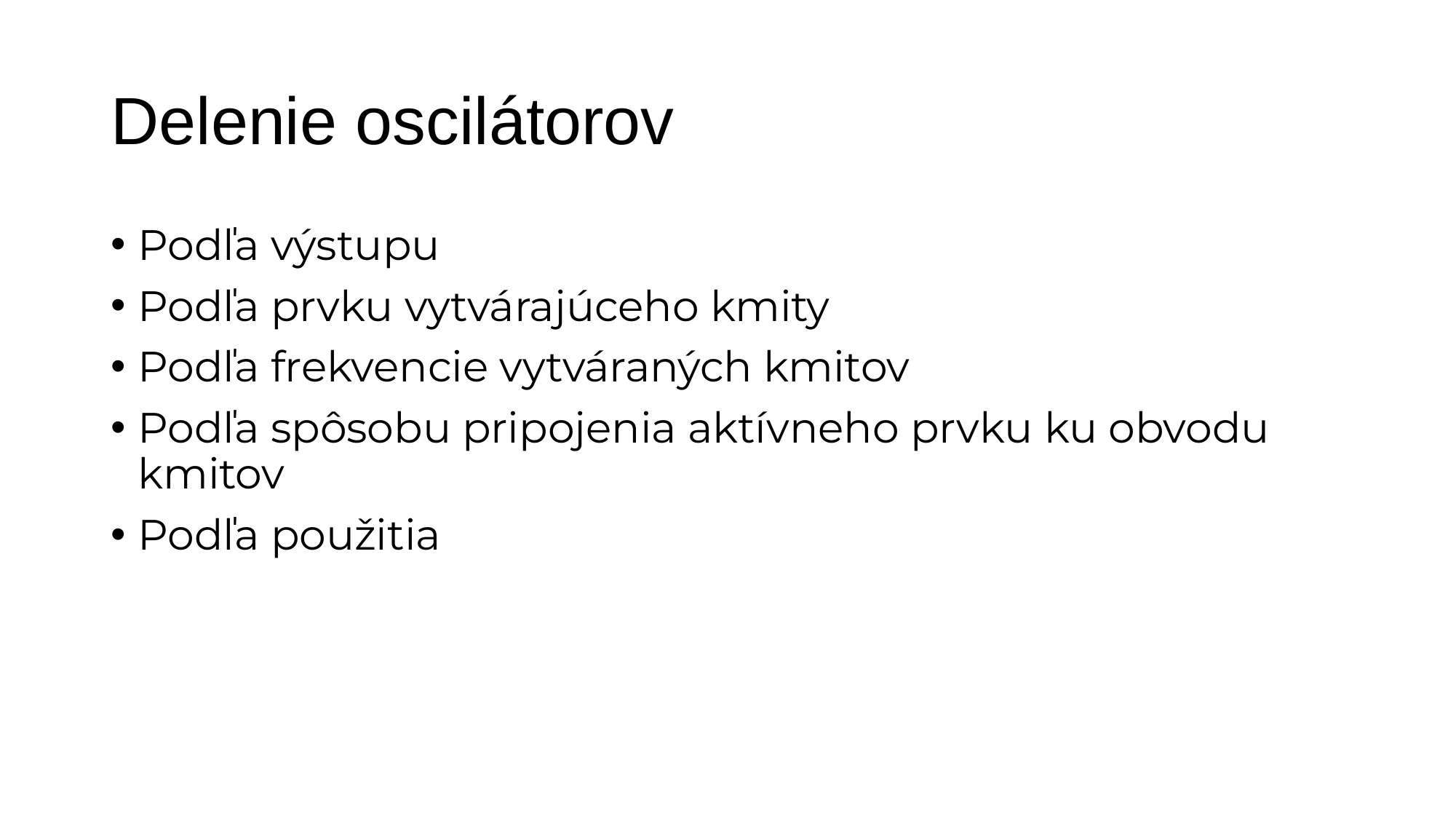

# Delenie oscilátorov
Podľa výstupu
Podľa prvku vytvárajúceho kmity
Podľa frekvencie vytváraných kmitov
Podľa spôsobu pripojenia aktívneho prvku ku obvodu kmitov
Podľa použitia